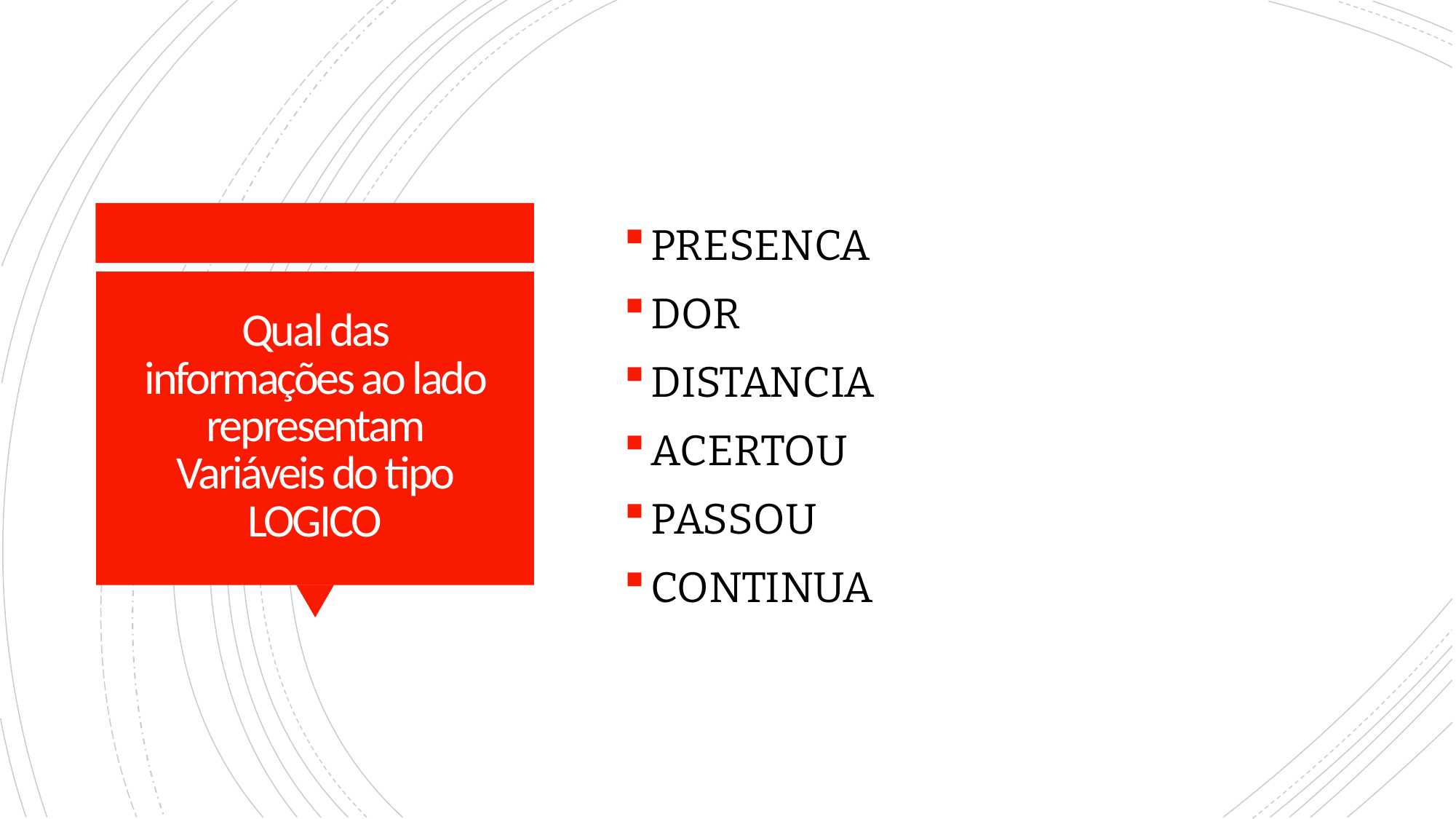

PRESENCA
DOR
DISTANCIA
ACERTOU
PASSOU
CONTINUA
# Qual das informações ao lado representam Variáveis do tipo LOGICO